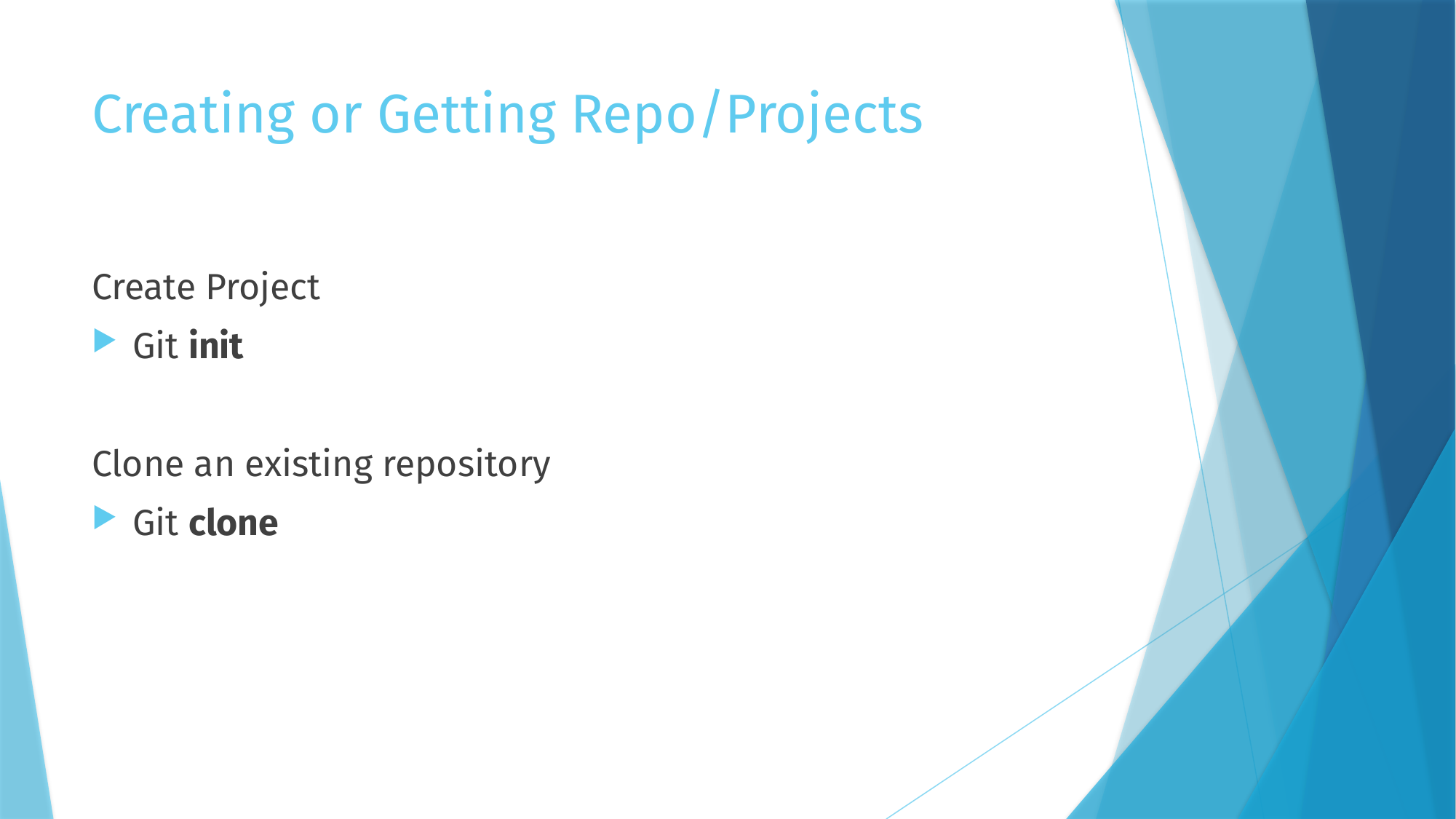

# Creating or Getting Repo/Projects
Create Project
Git init

Clone an existing repository
Git clone